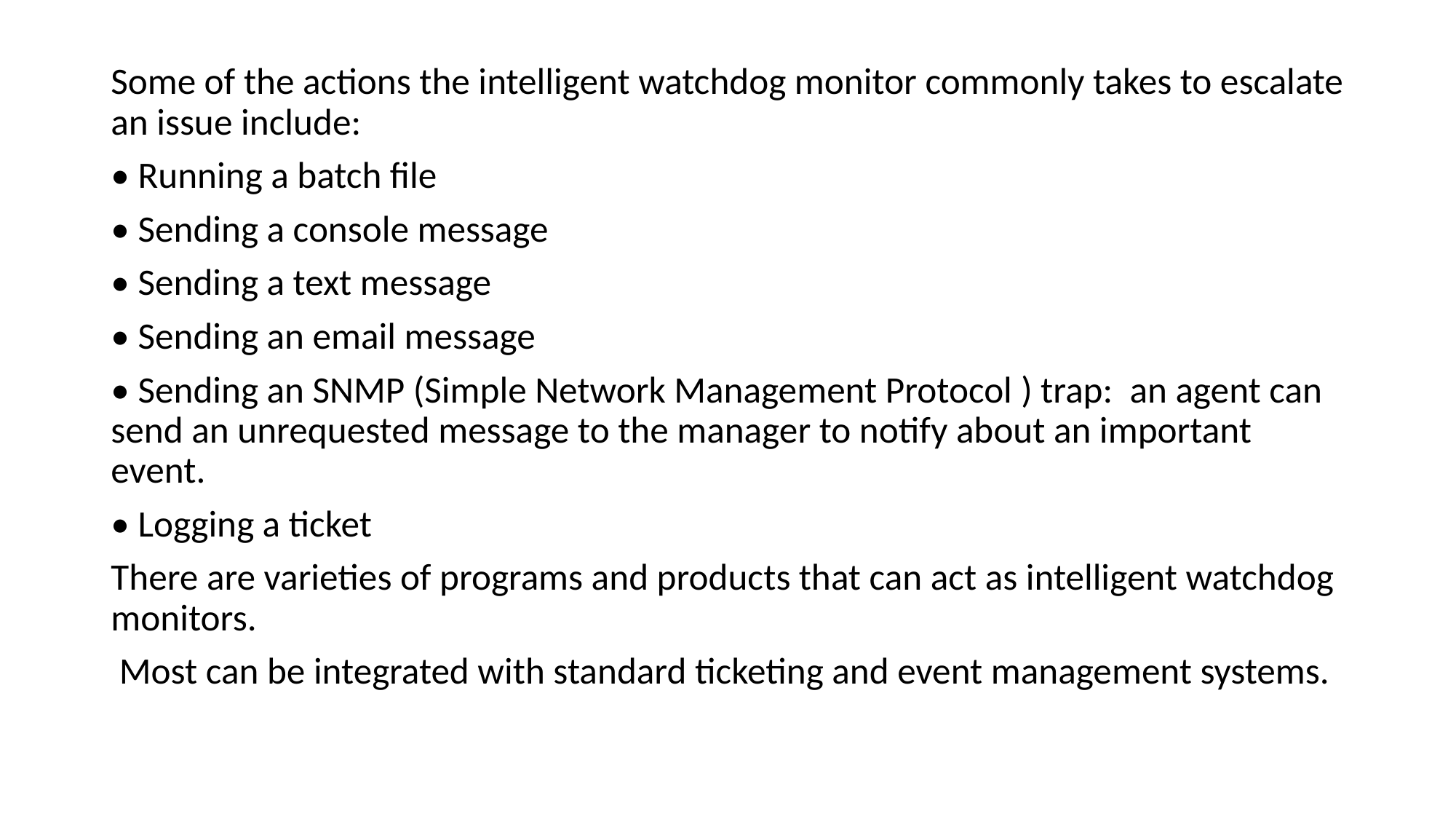

Some of the actions the intelligent watchdog monitor commonly takes to escalate an issue include:
• Running a batch file
• Sending a console message
• Sending a text message
• Sending an email message
• Sending an SNMP (Simple Network Management Protocol ) trap:  an agent can send an unrequested message to the manager to notify about an important event.
• Logging a ticket
There are varieties of programs and products that can act as intelligent watchdog monitors.
 Most can be integrated with standard ticketing and event management systems.